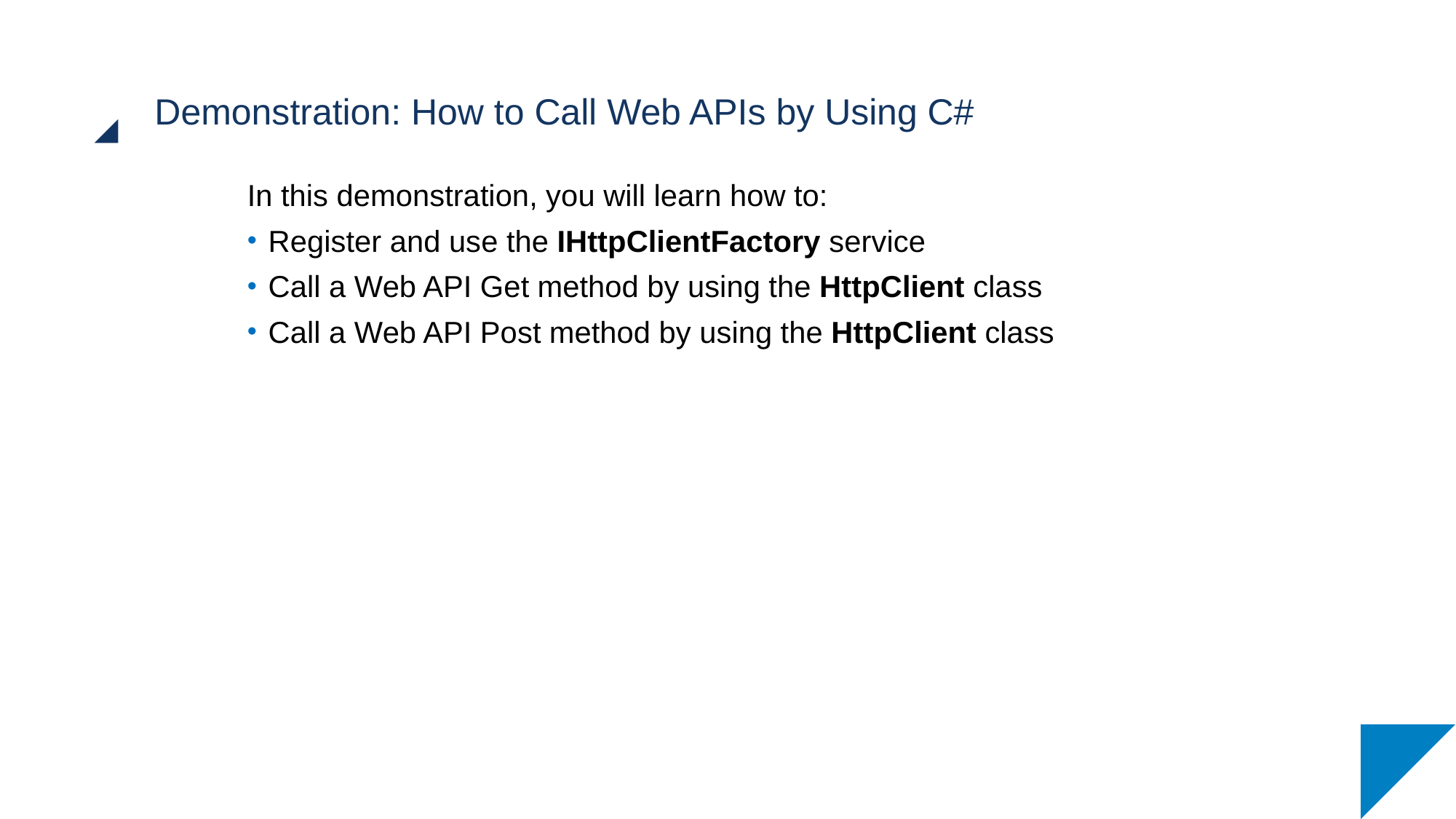

# Demonstration: How to Call Web APIs by Using C#
In this demonstration, you will learn how to:
Register and use the IHttpClientFactory service
Call a Web API Get method by using the HttpClient class
Call a Web API Post method by using the HttpClient class